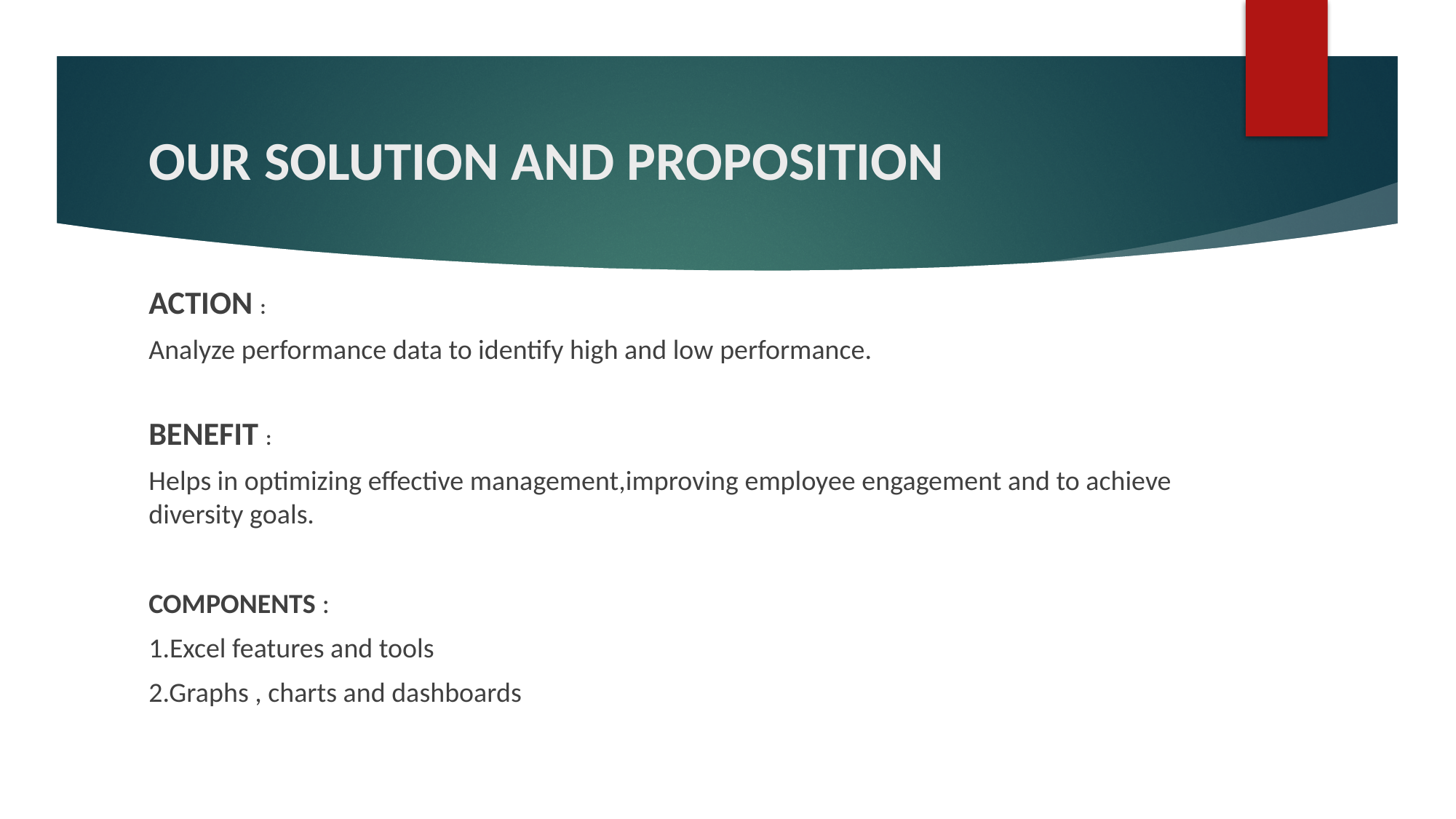

# OUR SOLUTION AND PROPOSITION
ACTION :
Analyze performance data to identify high and low performance.

BENEFIT :
Helps in optimizing effective management,improving employee engagement and to achieve diversity goals.

COMPONENTS :
1.Excel features and tools
2.Graphs , charts and dashboards